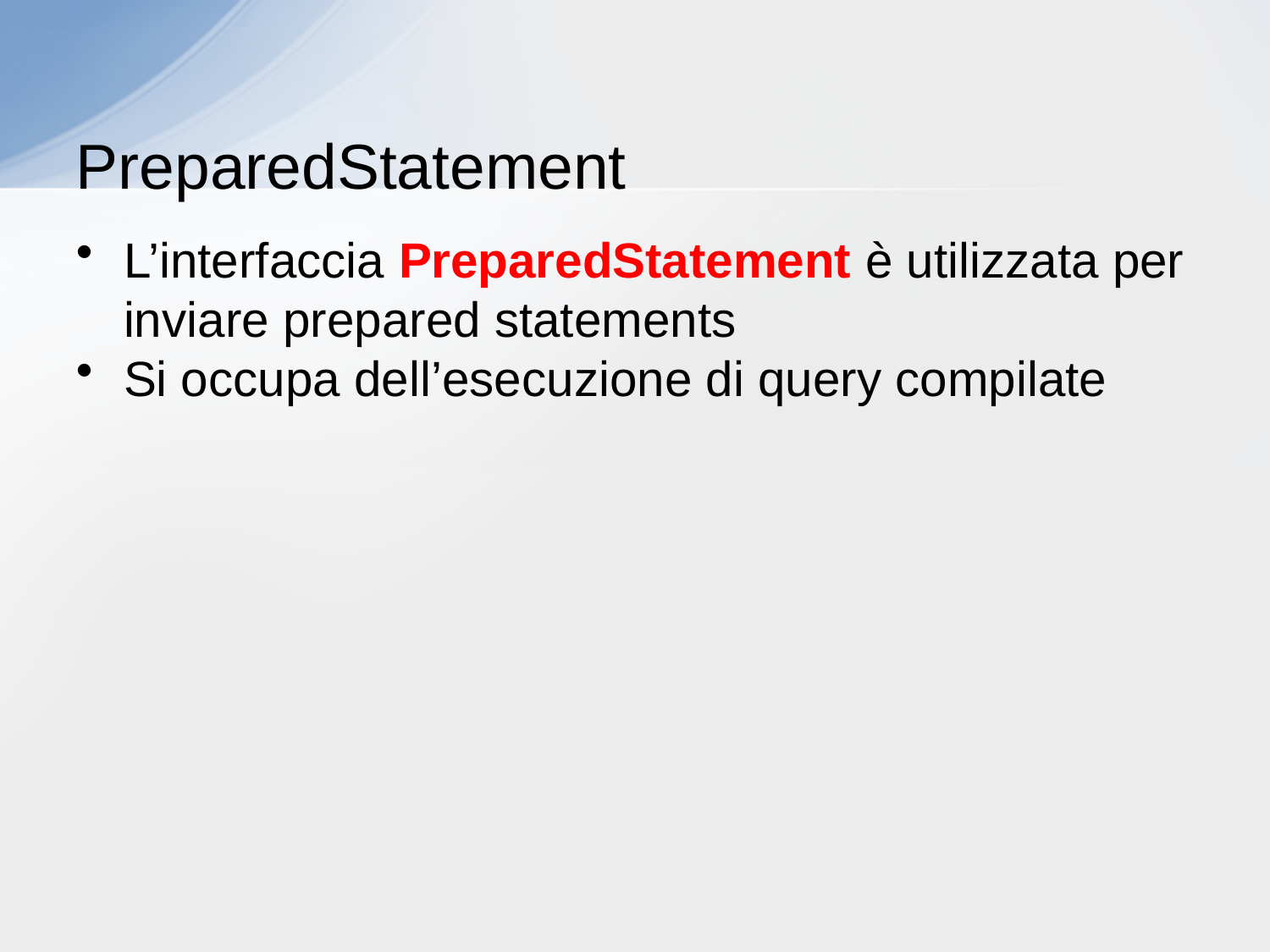

# PreparedStatement
L’interfaccia PreparedStatement è utilizzata per inviare prepared statements
Si occupa dell’esecuzione di query compilate